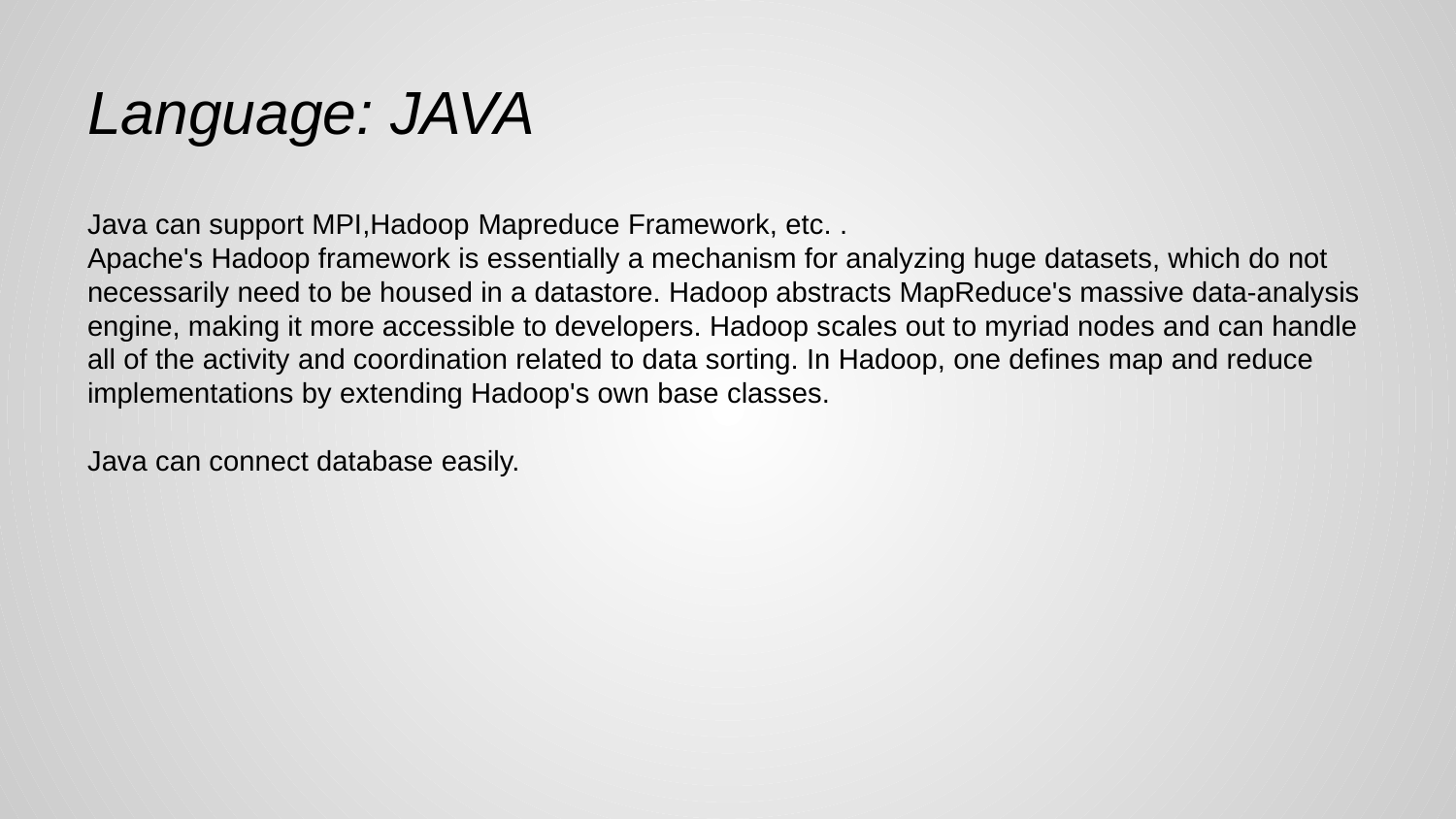

# Language: JAVA
Java can support MPI,Hadoop Mapreduce Framework, etc. .
Apache's Hadoop framework is essentially a mechanism for analyzing huge datasets, which do not necessarily need to be housed in a datastore. Hadoop abstracts MapReduce's massive data-analysis engine, making it more accessible to developers. Hadoop scales out to myriad nodes and can handle all of the activity and coordination related to data sorting. In Hadoop, one defines map and reduce implementations by extending Hadoop's own base classes.

Java can connect database easily.